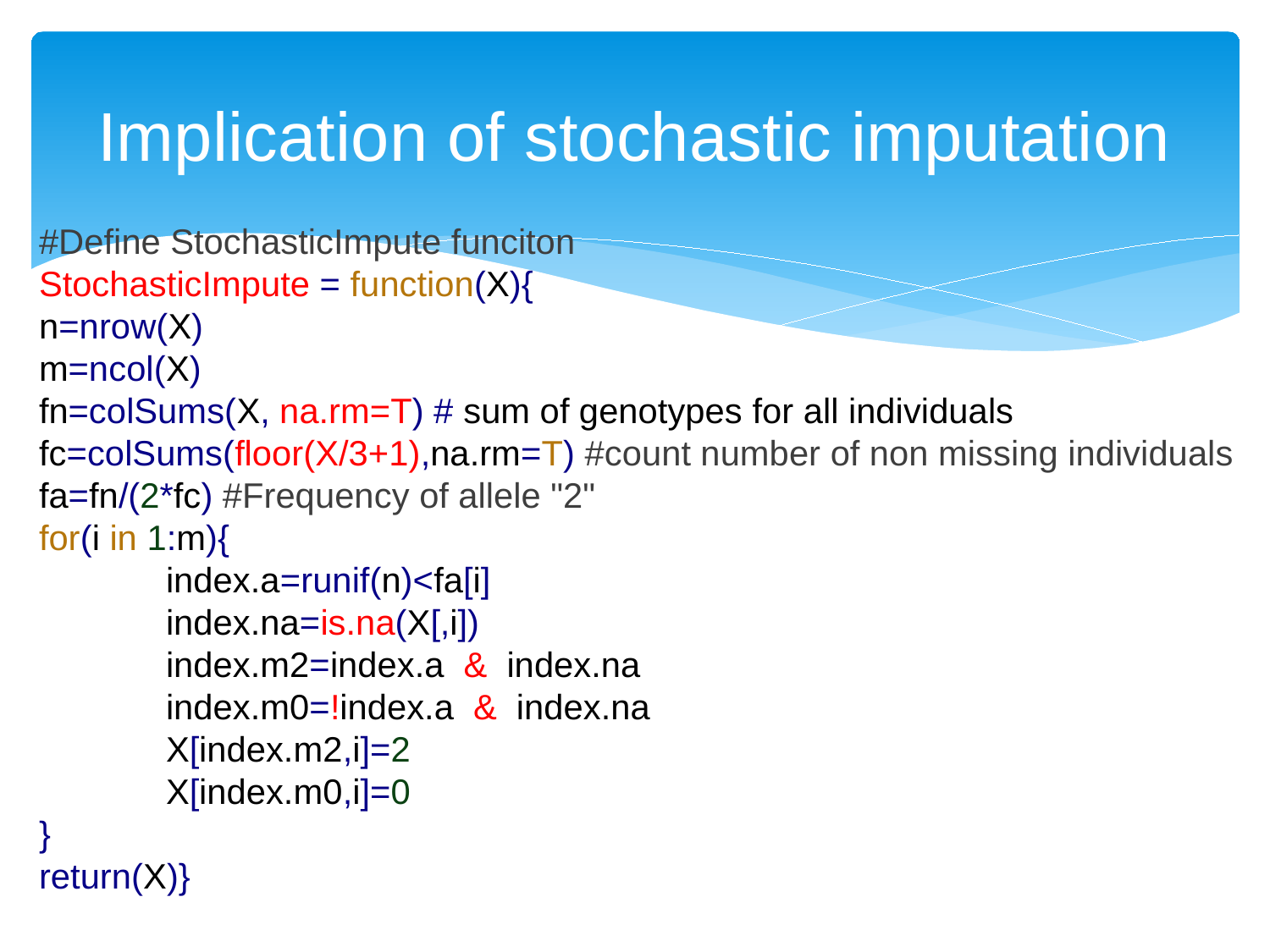

# Implication of stochastic imputation
#Define StochasticImpute funciton
StochasticImpute = function(X){
n=nrow(X)
m=ncol(X)
fn=colSums(X, na.rm=T) # sum of genotypes for all individuals
fc=colSums(floor(X/3+1),na.rm=T) #count number of non missing individuals
fa=fn/(2*fc) #Frequency of allele "2"
for(i in 1:m){
	index.a=runif(n)<fa[i]
	index.na=is.na(X[,i])
	index.m2=index.a  &  index.na
	index.m0=!index.a  &  index.na
	X[index.m2,i]=2
	X[index.m0,i]=0
}
return(X)}